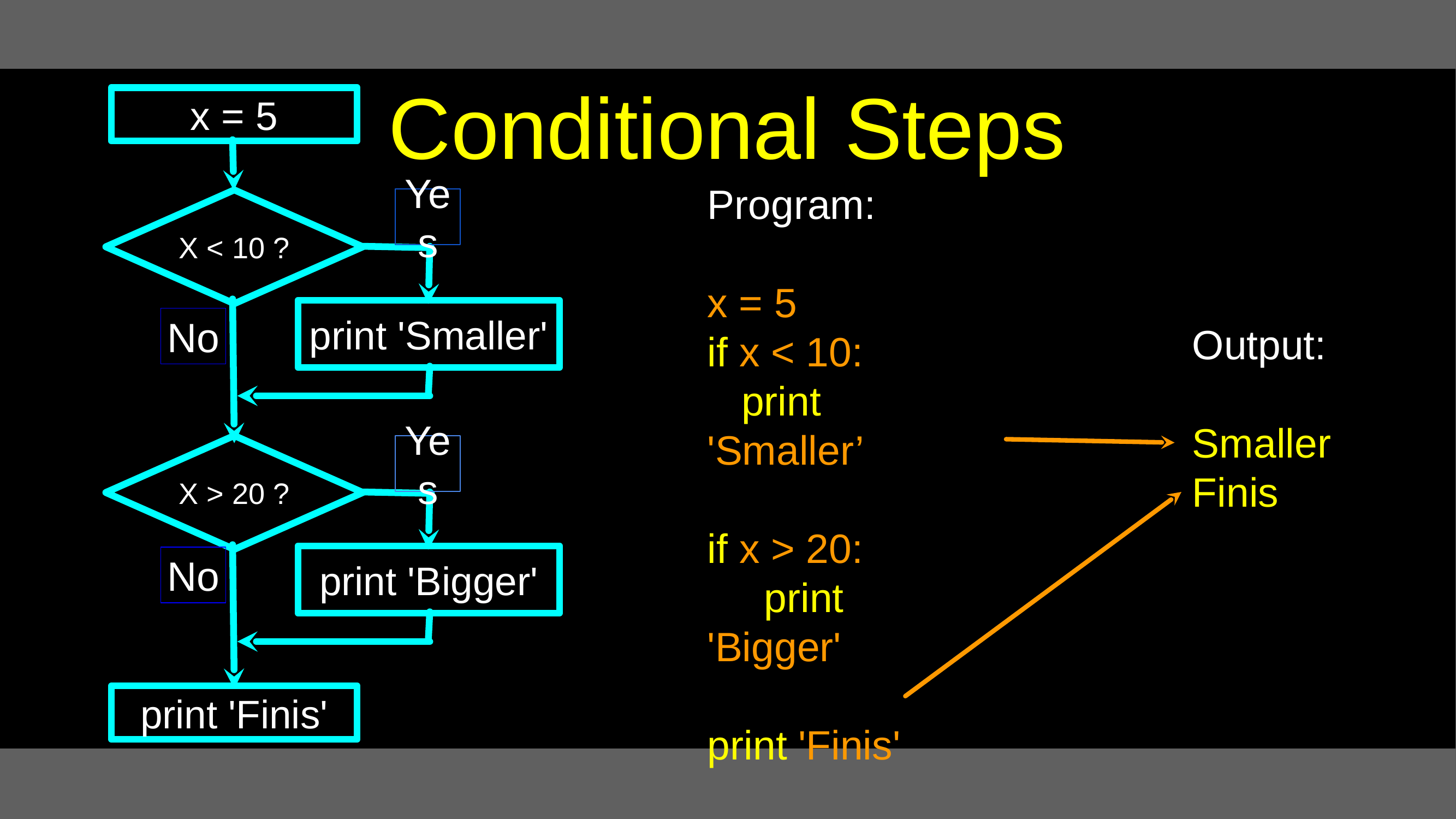

# Conditional Steps
x = 5
Yes
X < 10 ?
Program:

x = 5
if x < 10:
   print 'Smaller’

if x > 20:
     print 'Bigger'

print 'Finis'

print 'Smaller'
No
Output:

Smaller
Finis
X > 20 ?
Yes
print 'Bigger'
No
print 'Finis'